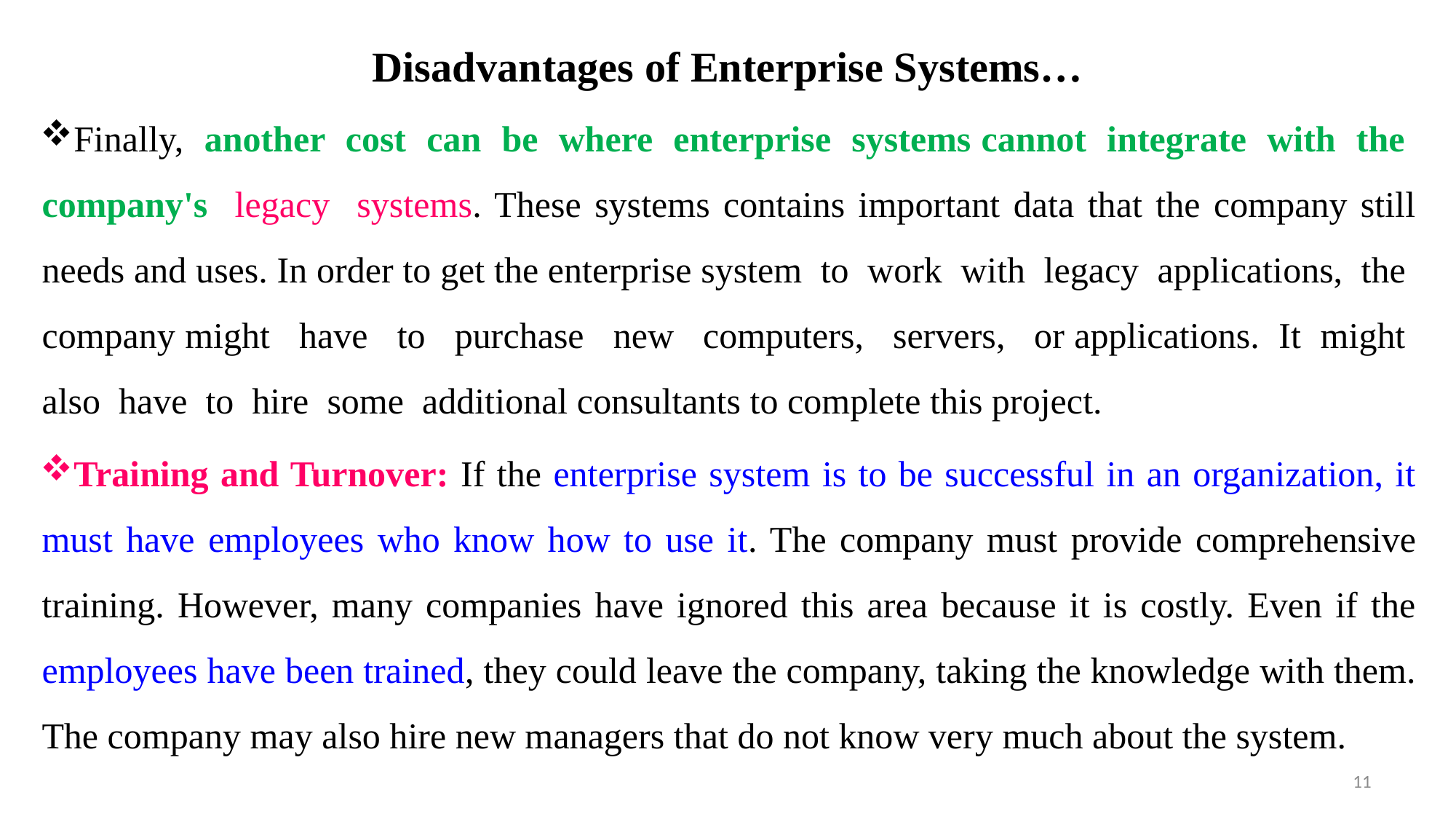

# Disadvantages of Enterprise Systems…
Finally,  another  cost  can  be  where  enterprise  systems cannot  integrate  with  the  company's  legacy  systems. These systems contains important data that the company still needs and uses. In order to get the enterprise system  to  work  with  legacy  applications,  the  company might   have   to   purchase   new   computers,   servers,   or applications.  It  might  also  have  to  hire  some  additional consultants to complete this project.
Training and Turnover: If the enterprise system is to be successful in an organization, it must have employees who know how to use it. The company must provide comprehensive training. However, many companies have ignored this area because it is costly. Even if the employees have been trained, they could leave the company, taking the knowledge with them. The company may also hire new managers that do not know very much about the system.

11